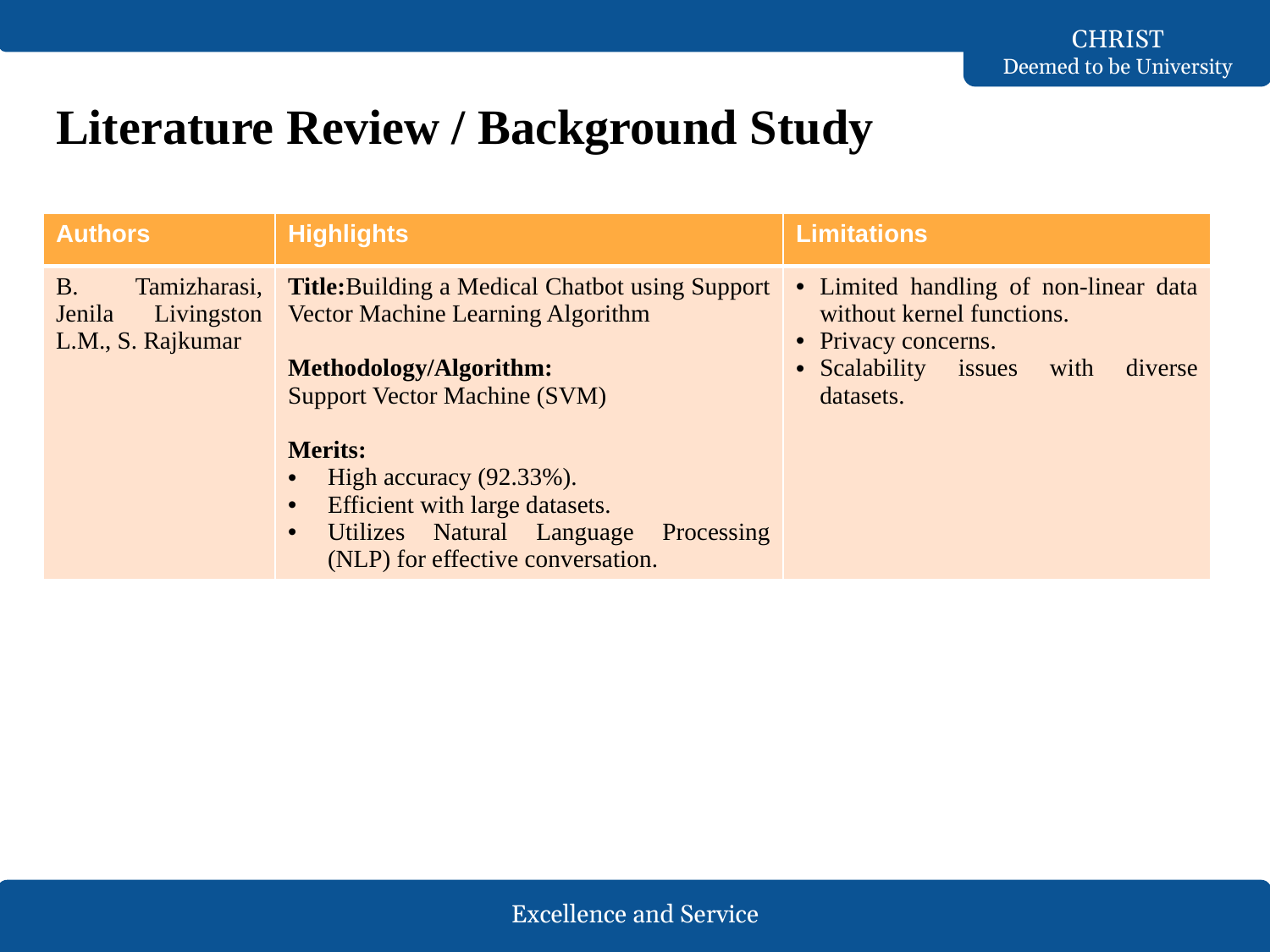

# Literature Review / Background Study
| Authors | Highlights | Limitations |
| --- | --- | --- |
| B. Tamizharasi, Jenila Livingston L.M., S. Rajkumar | Title:Building a Medical Chatbot using Support Vector Machine Learning Algorithm Methodology/Algorithm: Support Vector Machine (SVM) Merits: High accuracy (92.33%). Efficient with large datasets. Utilizes Natural Language Processing (NLP) for effective conversation. | Limited handling of non-linear data without kernel functions. Privacy concerns. Scalability issues with diverse datasets. |